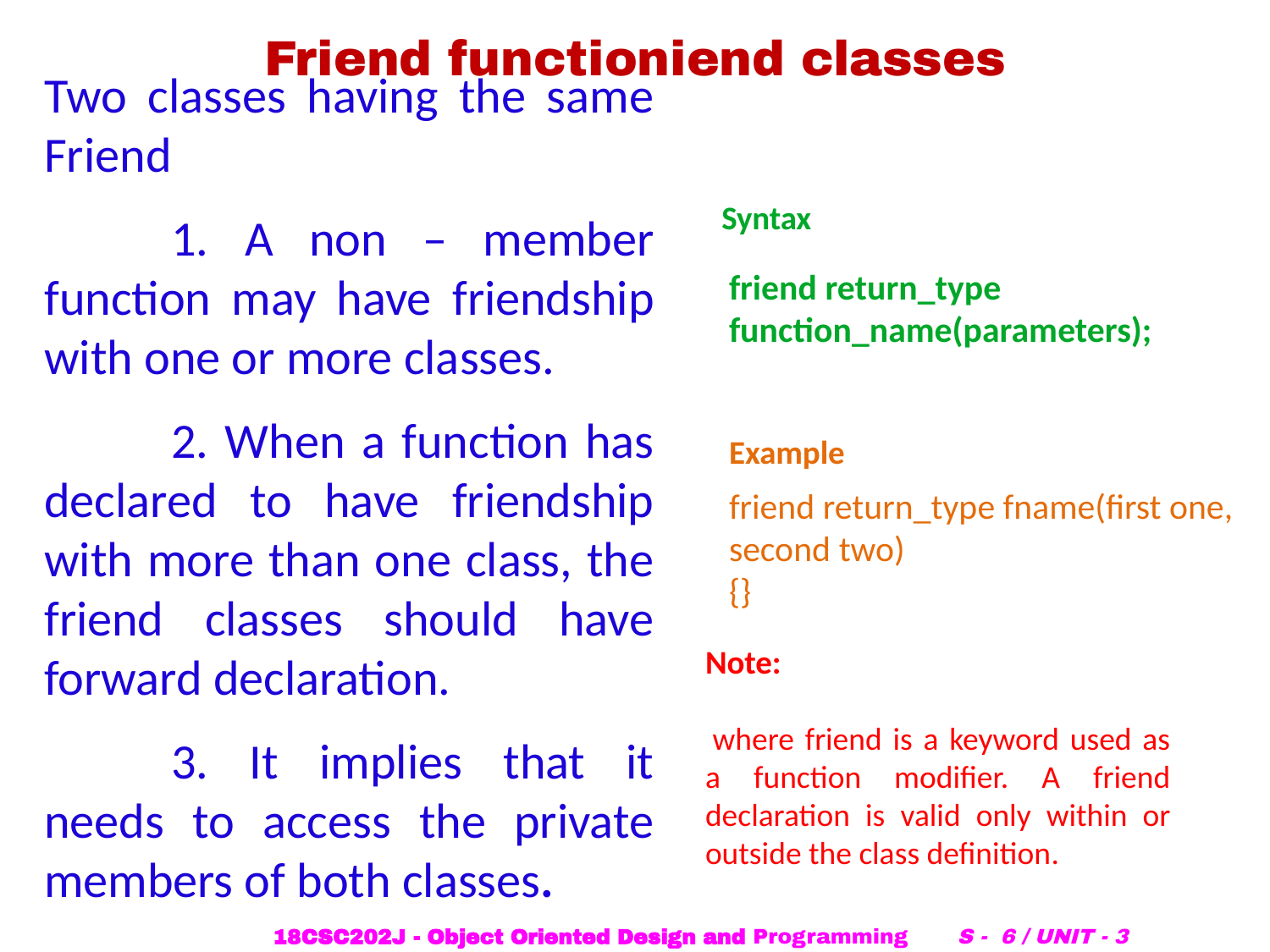

# Friend functioniend classes
Two classes having the same Friend
	1. A non – member function may have friendship with one or more classes.
	2. When a function has declared to have friendship with more than one class, the friend classes should have forward declaration.
	3. It implies that it needs to access the private members of both classes.
Syntax
friend return_type function_name(parameters);
Example
friend return_type fname(first one, second two)
{}
Note:
 where friend is a keyword used as a function modifier. A friend declaration is valid only within or outside the class definition.
18CSC202J - Object Oriented Design and Programming       S -  6 / UNIT - 3